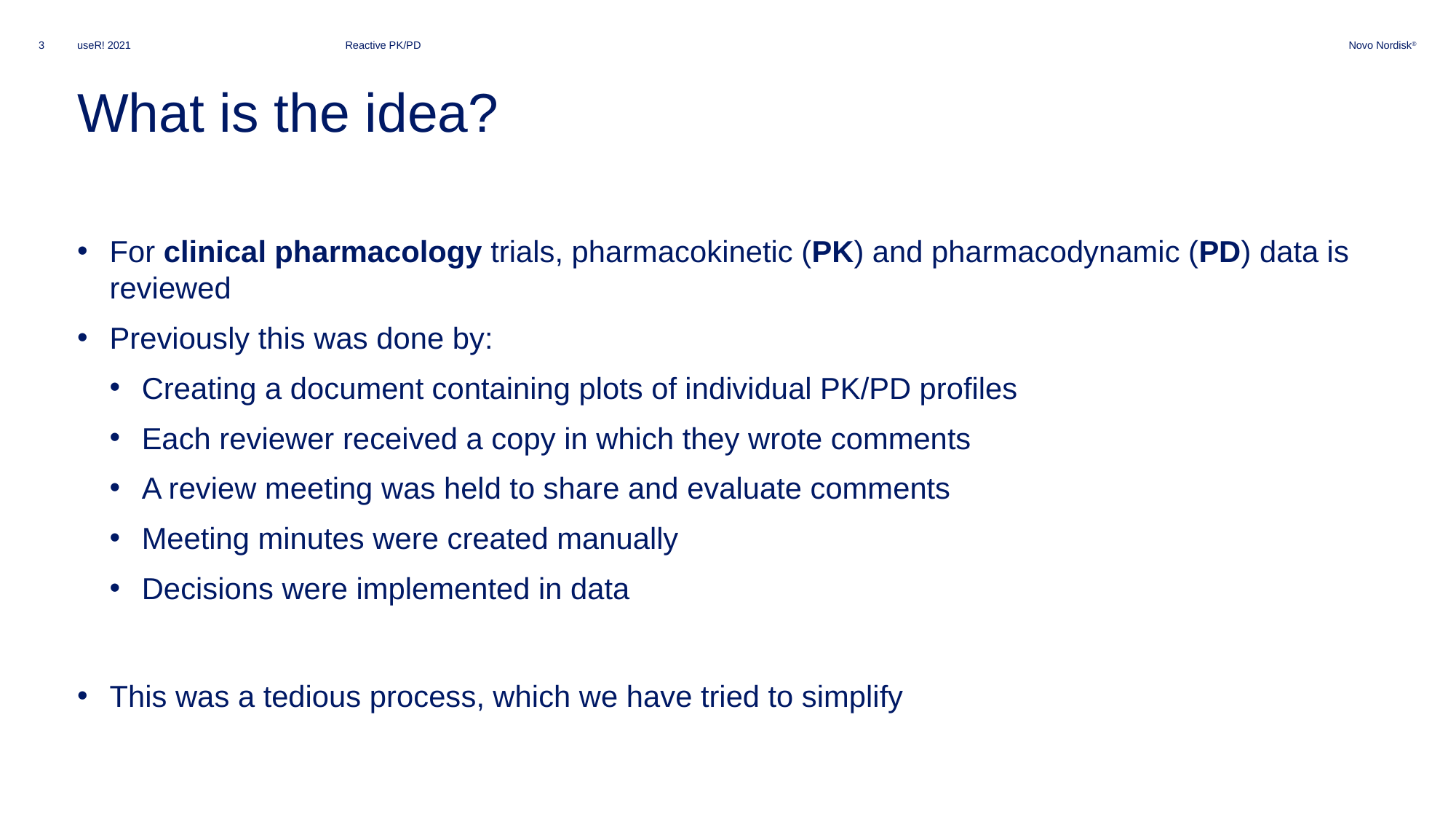

Reactive PK/PD
3
useR! 2021
# What is the idea?
For clinical pharmacology trials, pharmacokinetic (PK) and pharmacodynamic (PD) data is reviewed
Previously this was done by:
Creating a document containing plots of individual PK/PD profiles
Each reviewer received a copy in which they wrote comments
A review meeting was held to share and evaluate comments
Meeting minutes were created manually
Decisions were implemented in data

This was a tedious process, which we have tried to simplify